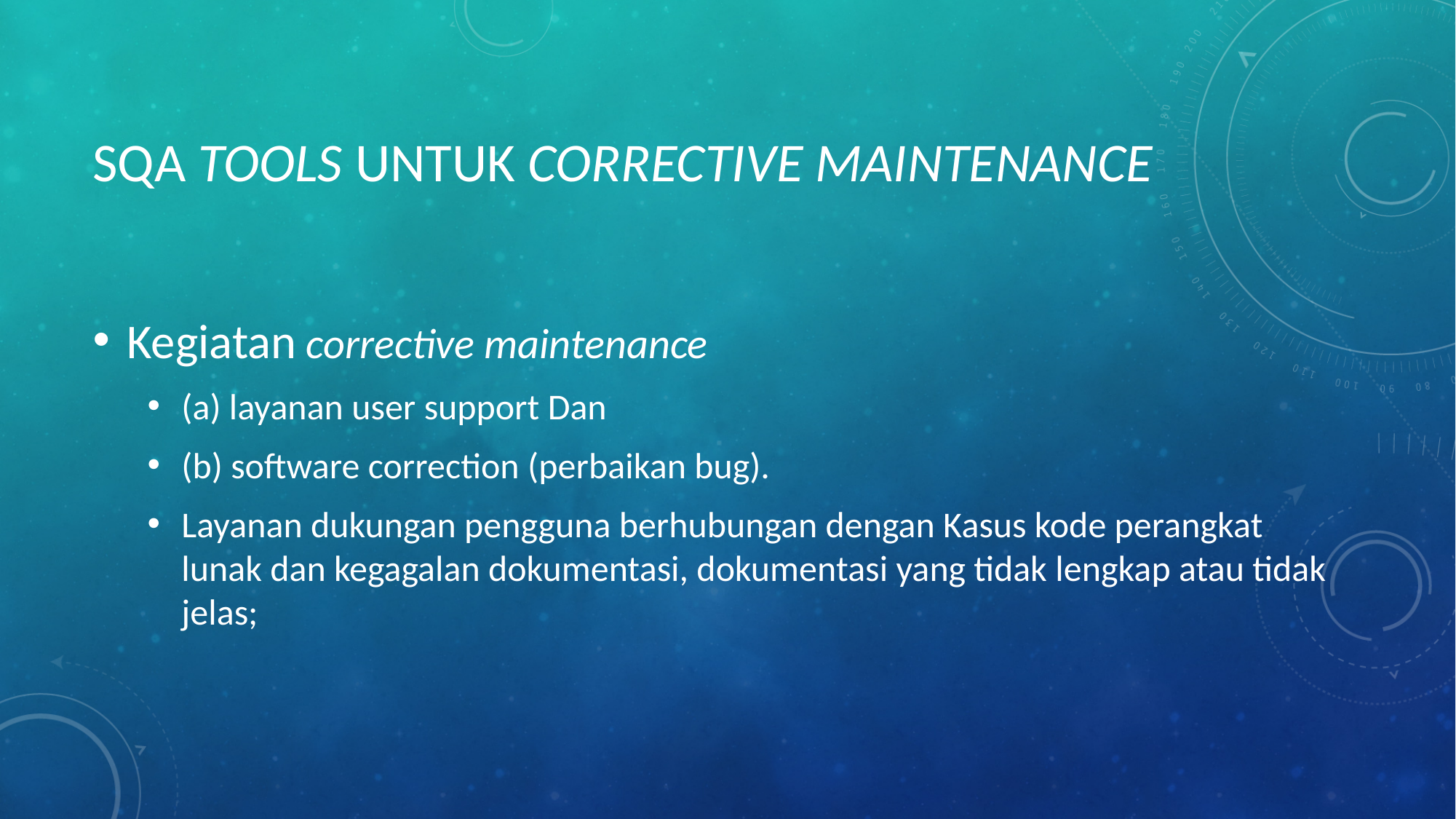

# SQA tools untuk corrective maintenance
Kegiatan corrective maintenance
(a) layanan user support Dan
(b) software correction (perbaikan bug).
Layanan dukungan pengguna berhubungan dengan Kasus kode perangkat lunak dan kegagalan dokumentasi, dokumentasi yang tidak lengkap atau tidak jelas;